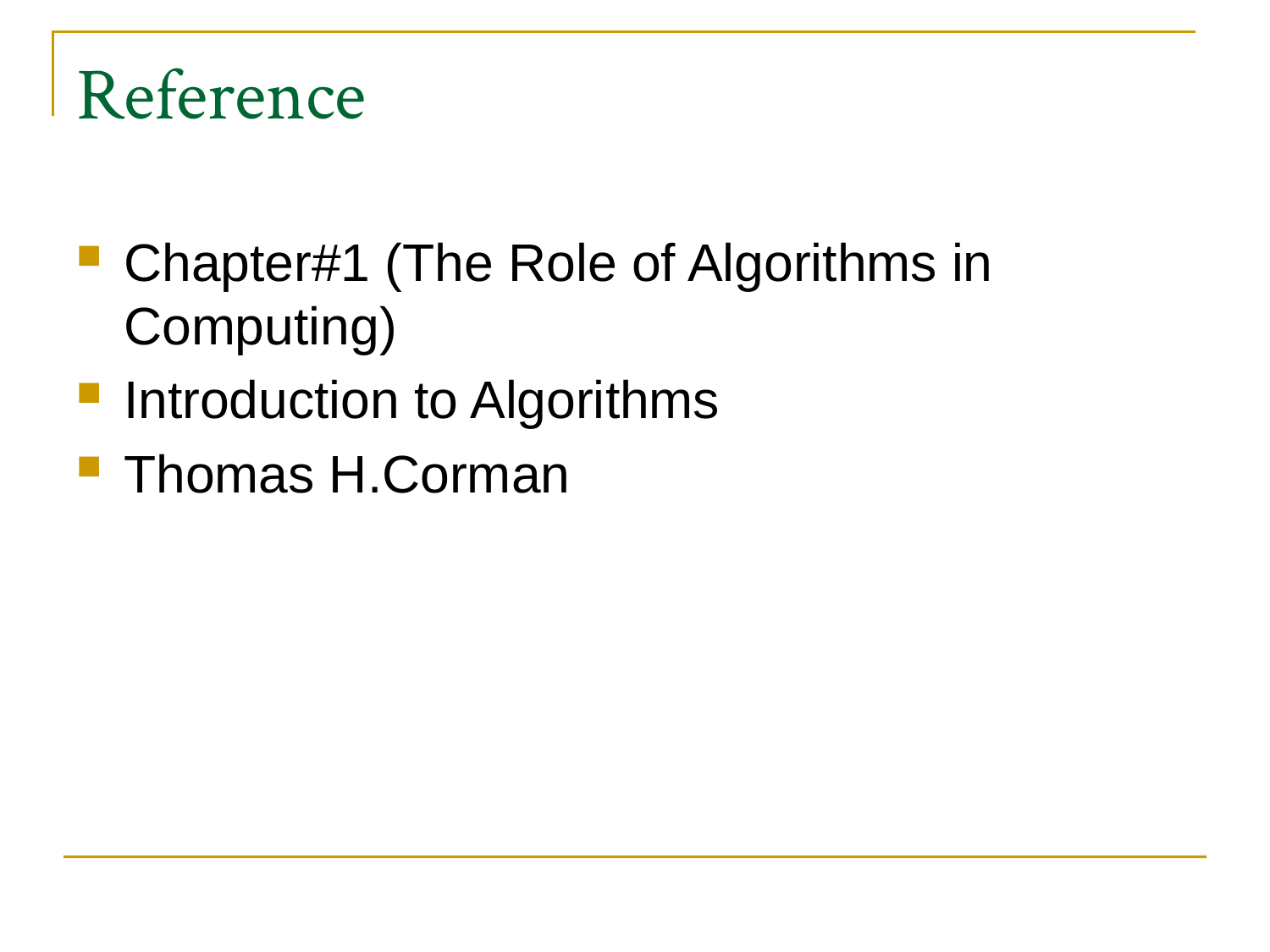

# Reference
Chapter#1 (The Role of Algorithms in Computing)
Introduction to Algorithms
Thomas H.Corman